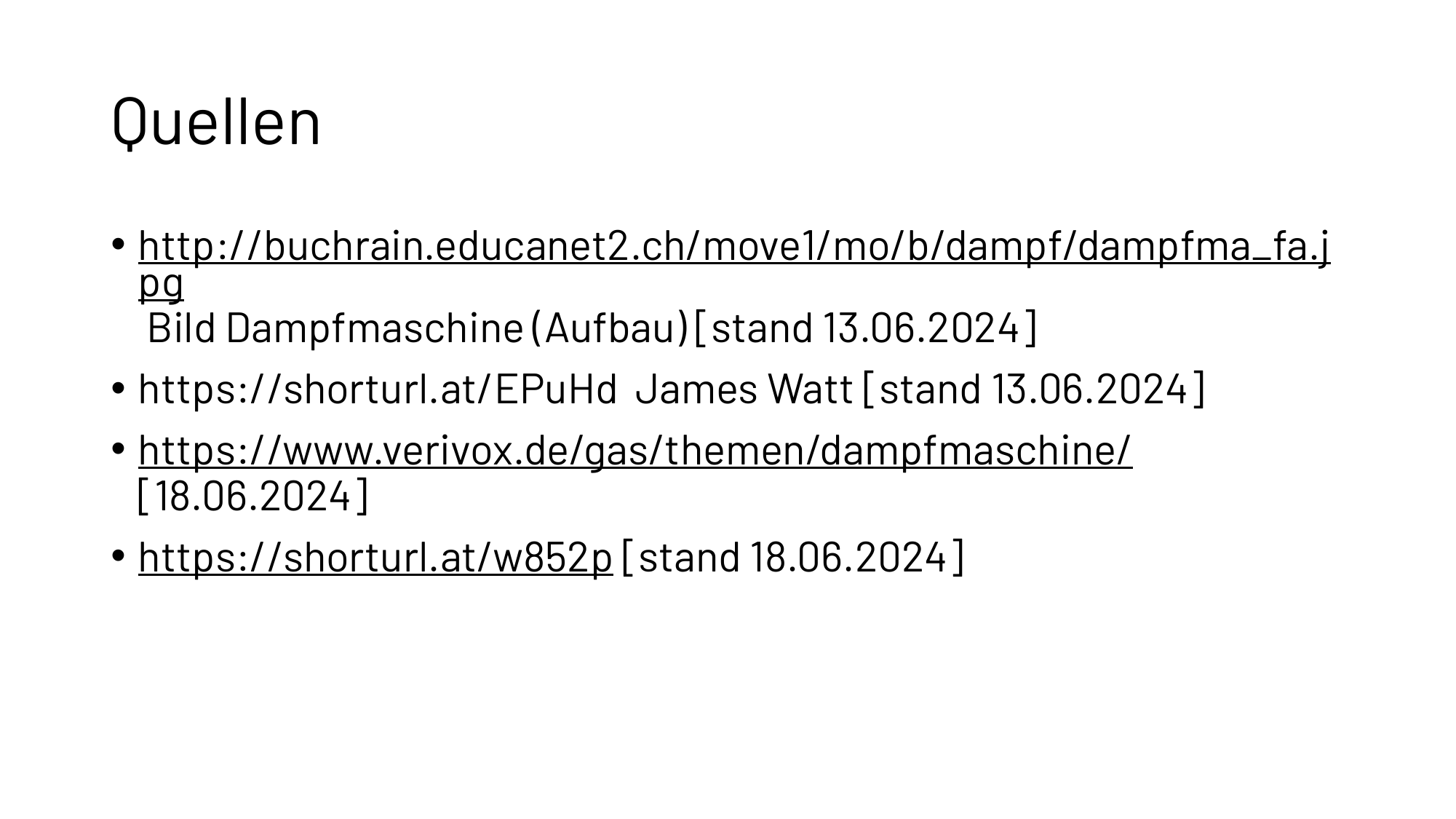

# Quellen
http://buchrain.educanet2.ch/move1/mo/b/dampf/dampfma_fa.jpg Bild Dampfmaschine (Aufbau) [stand 13.06.2024]
https://shorturl.at/EPuHd  James Watt [stand 13.06.2024]
https://www.verivox.de/gas/themen/dampfmaschine/ [18.06.2024]
https://shorturl.at/w852p [stand 18.06.2024]